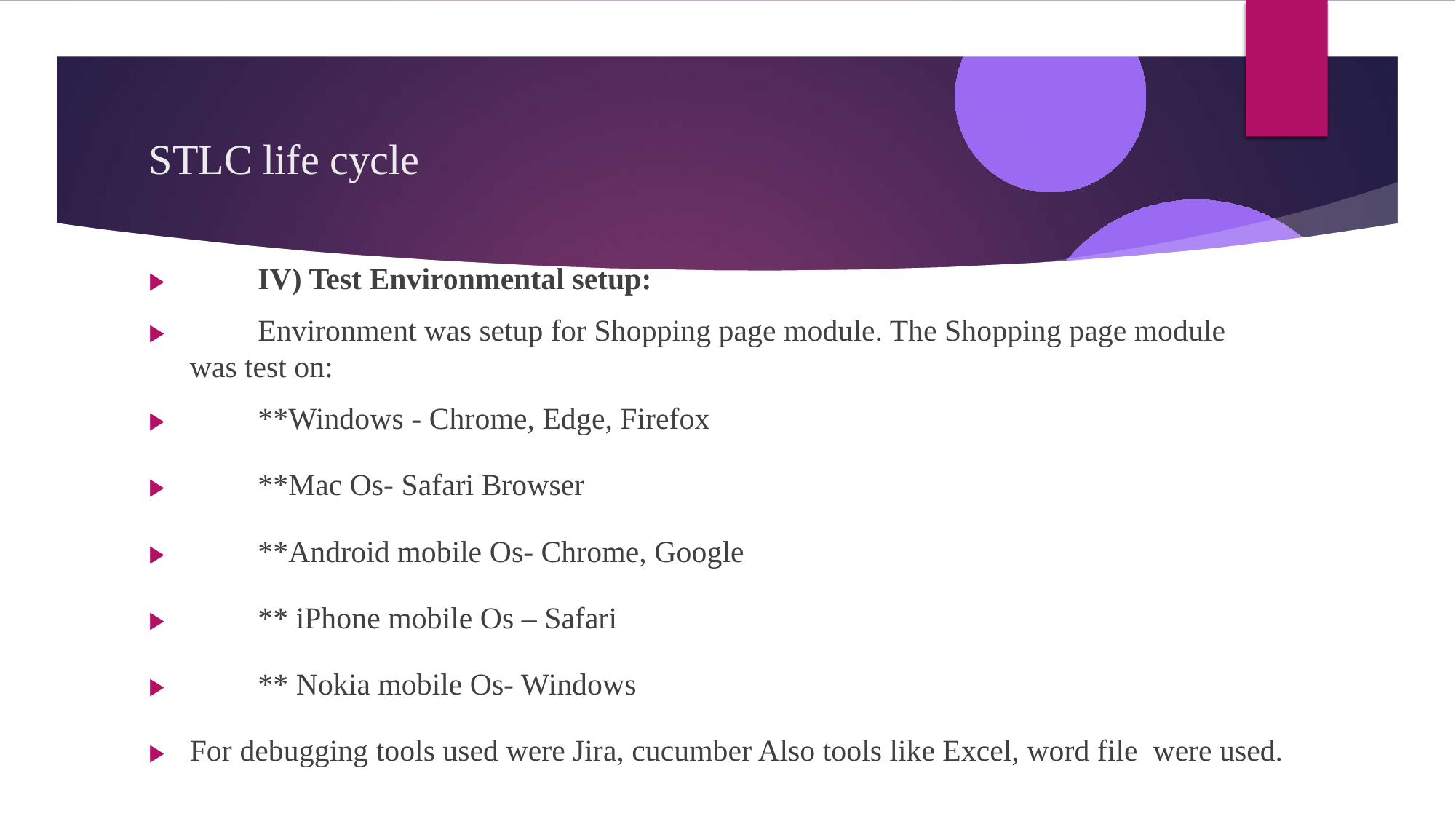

# STLC life cycle
▶	IV) Test Environmental setup:
▶	Environment was setup for Shopping page module. The Shopping page module
was test on:
▶	**Windows - Chrome, Edge, Firefox
▶	**Mac Os- Safari Browser
▶	**Android mobile Os- Chrome, Google
▶	** iPhone mobile Os – Safari
▶	** Nokia mobile Os- Windows
▶	For debugging tools used were Jira, cucumber Also tools like Excel, word file  were used.